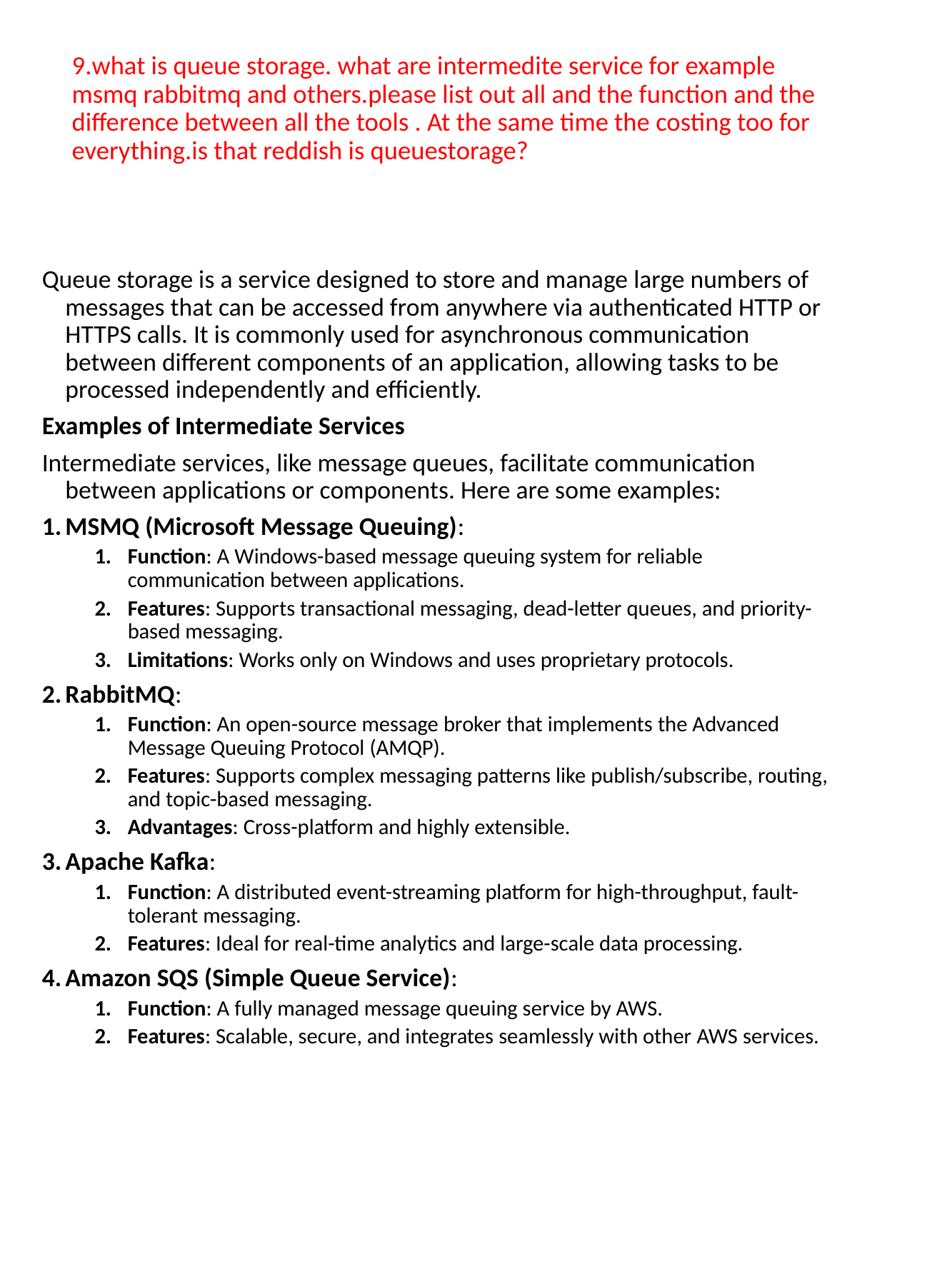

9.what is queue storage. what are intermedite service for example msmq rabbitmq and others.please list out all and the function and the difference between all the tools . At the same time the costing too for everything.is that reddish is queuestorage?
Queue storage is a service designed to store and manage large numbers of messages that can be accessed from anywhere via authenticated HTTP or HTTPS calls. It is commonly used for asynchronous communication between different components of an application, allowing tasks to be processed independently and efficiently.
Examples of Intermediate Services
Intermediate services, like message queues, facilitate communication between applications or components. Here are some examples:
MSMQ (Microsoft Message Queuing):
Function: A Windows-based message queuing system for reliable communication between applications.
Features: Supports transactional messaging, dead-letter queues, and priority-based messaging.
Limitations: Works only on Windows and uses proprietary protocols.
RabbitMQ:
Function: An open-source message broker that implements the Advanced Message Queuing Protocol (AMQP).
Features: Supports complex messaging patterns like publish/subscribe, routing, and topic-based messaging.
Advantages: Cross-platform and highly extensible.
Apache Kafka:
Function: A distributed event-streaming platform for high-throughput, fault-tolerant messaging.
Features: Ideal for real-time analytics and large-scale data processing.
Amazon SQS (Simple Queue Service):
Function: A fully managed message queuing service by AWS.
Features: Scalable, secure, and integrates seamlessly with other AWS services.